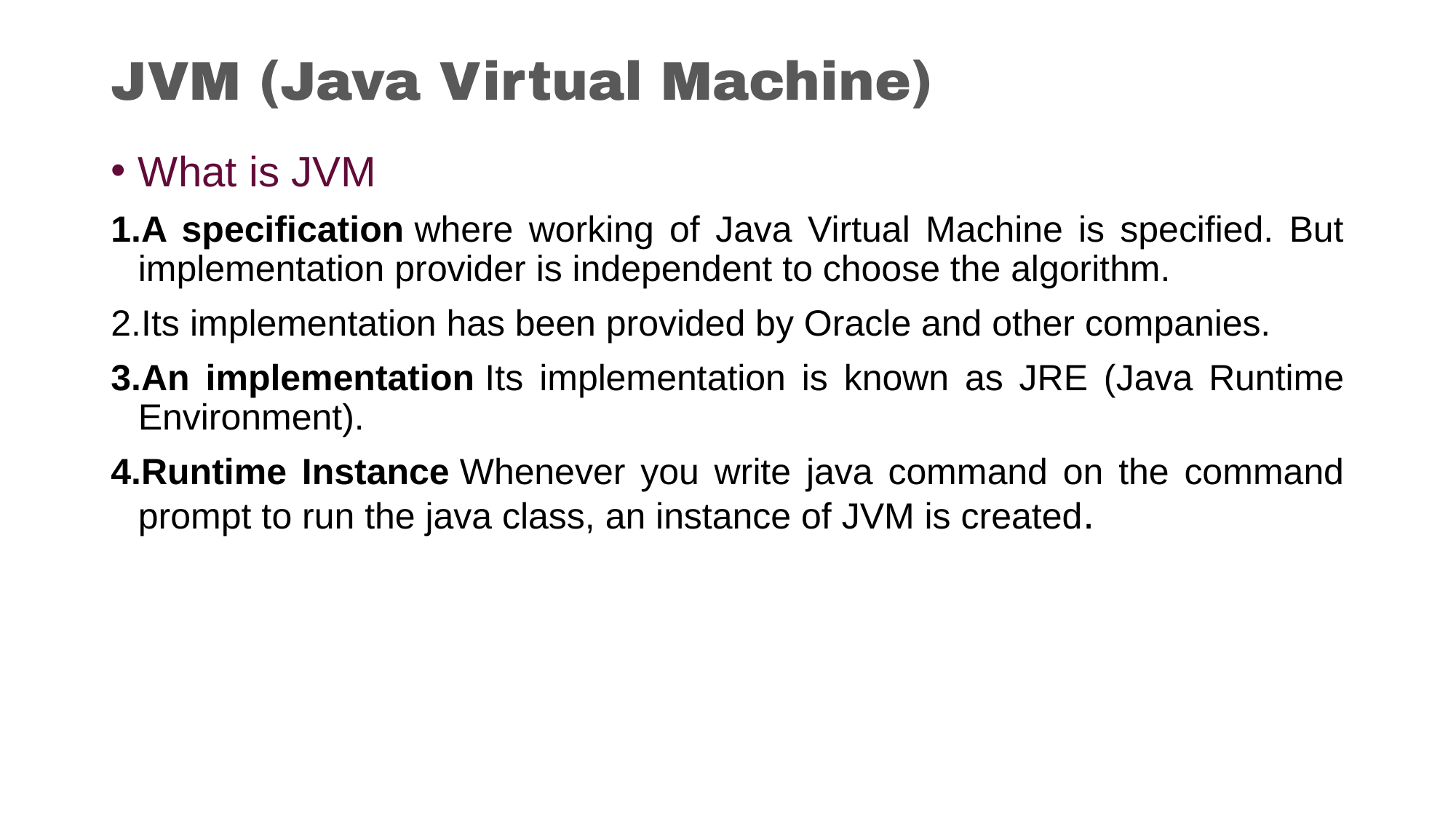

# JVM (Java Virtual Machine)
What is JVM
A specification where working of Java Virtual Machine is specified. But implementation provider is independent to choose the algorithm.
Its implementation has been provided by Oracle and other companies.
An implementation Its implementation is known as JRE (Java Runtime Environment).
Runtime Instance Whenever you write java command on the command prompt to run the java class, an instance of JVM is created.